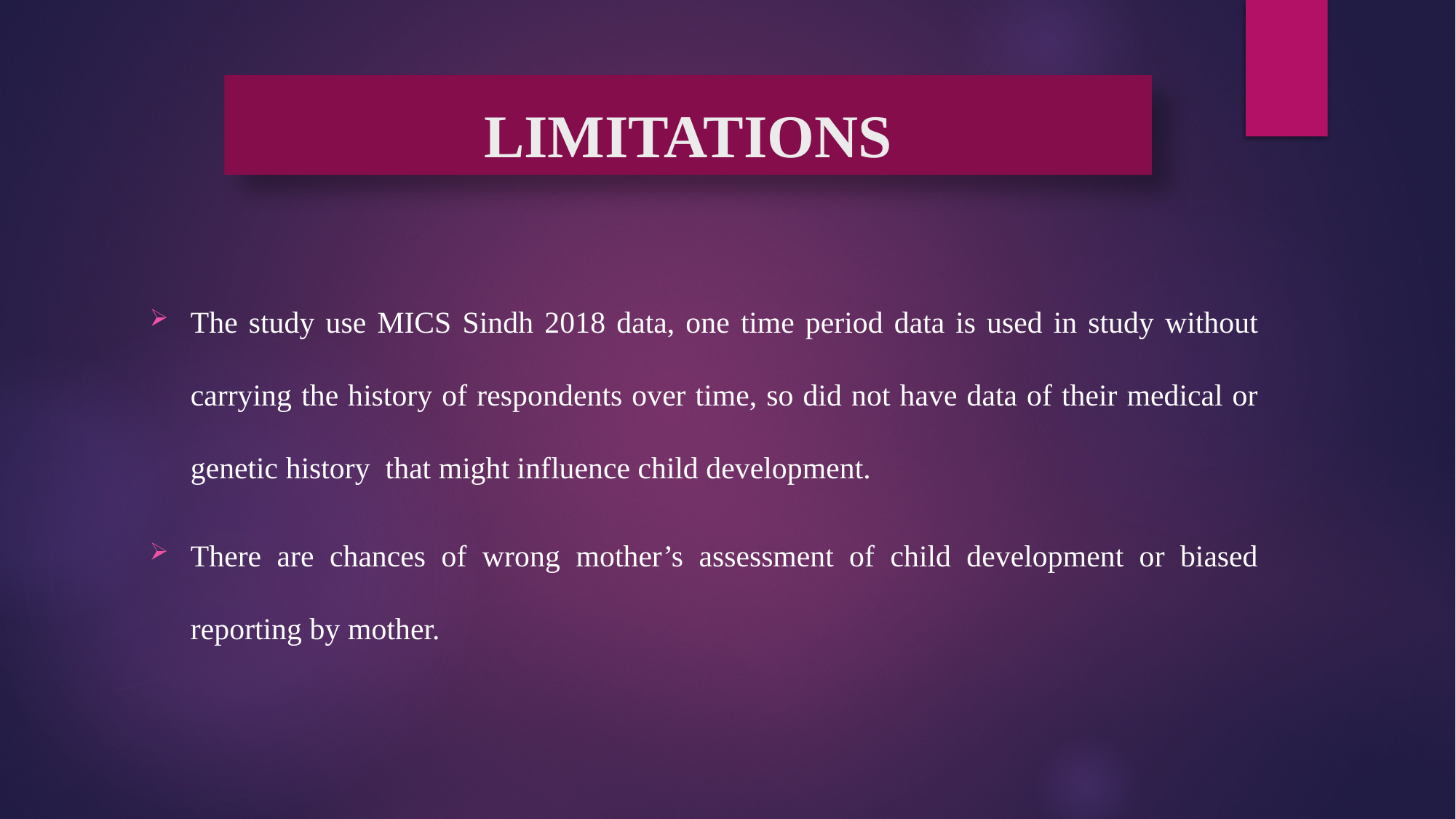

# LIMITATIONS
The study use MICS Sindh 2018 data, one time period data is used in study without carrying the history of respondents over time, so did not have data of their medical or genetic history  that might influence child development.
There are chances of wrong mother’s assessment of child development or biased reporting by mother.